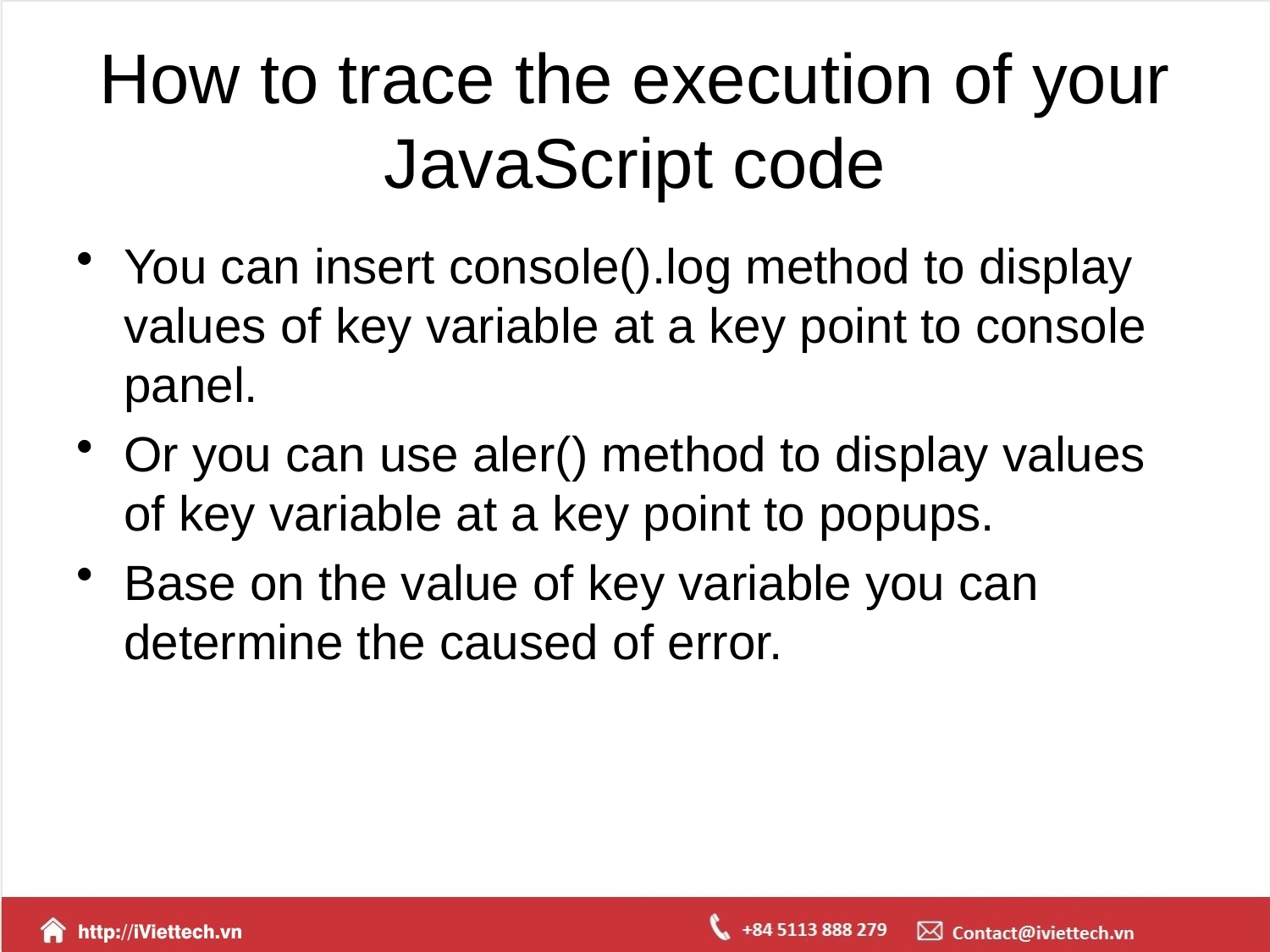

# How to trace the execution of your JavaScript code
You can insert console().log method to display values of key variable at a key point to console panel.
Or you can use aler() method to display values of key variable at a key point to popups.
Base on the value of key variable you can determine the caused of error.